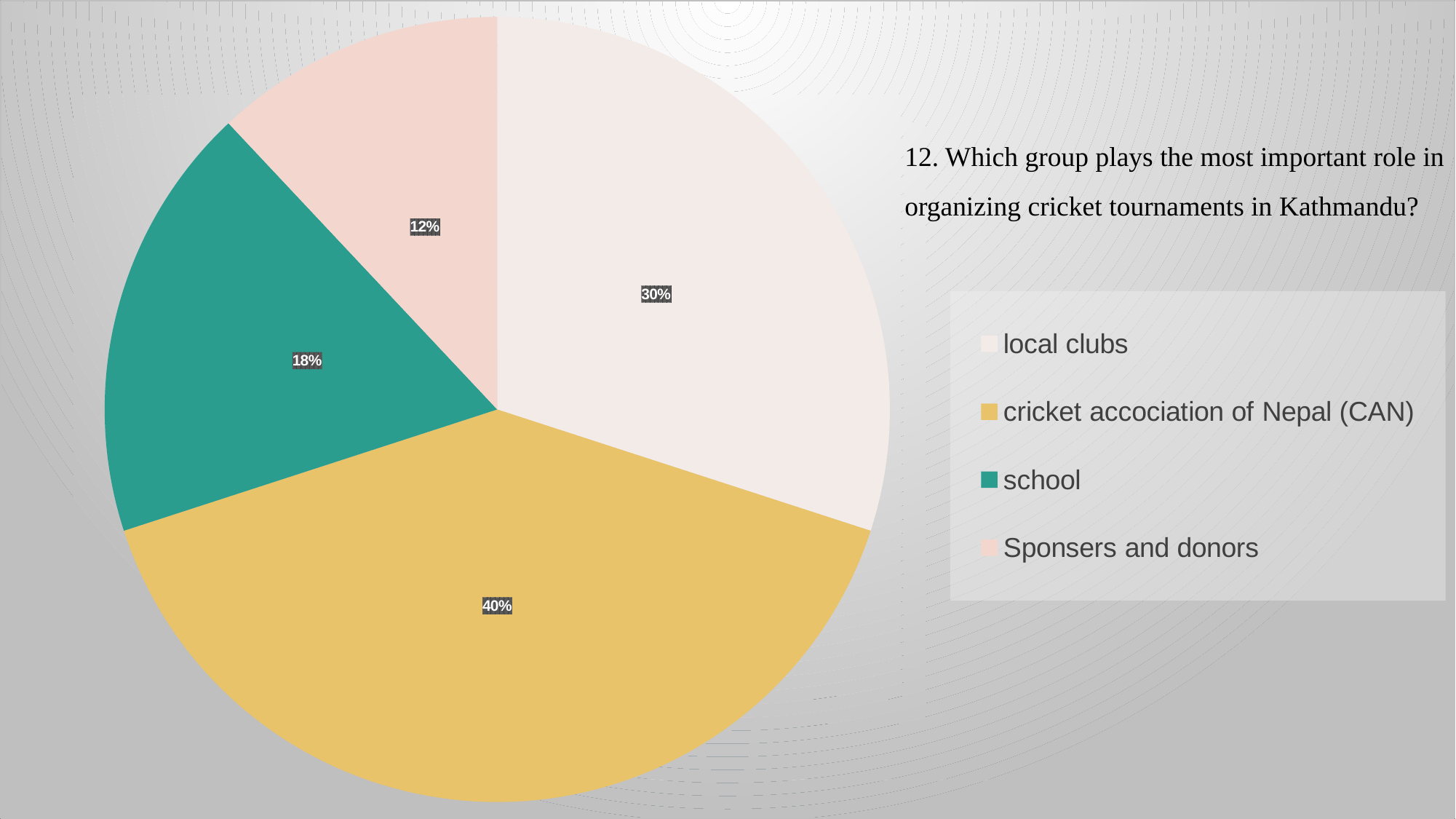

### Chart

| Category | Sales |
|---|---|
| local clubs | 15.0 |
| cricket accociation of Nepal (CAN) | 20.0 |
| school | 9.0 |
| Sponsers and donors | 6.0 |
12. Which group plays the most important role in organizing cricket tournaments in Kathmandu?

#

17